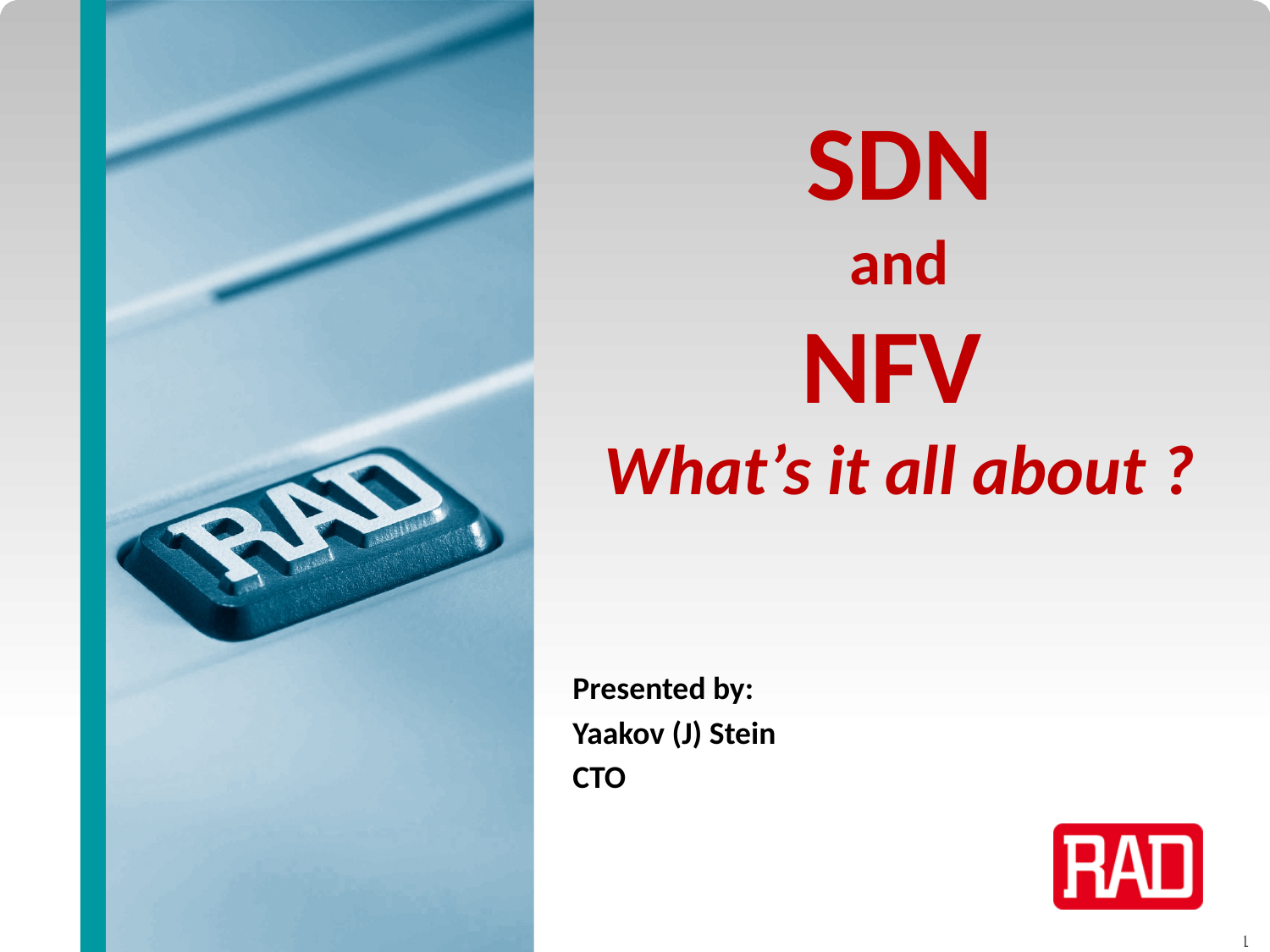

# SDN and NFV What’s it all about ?
Presented by:
Yaakov (J) Stein
CTO